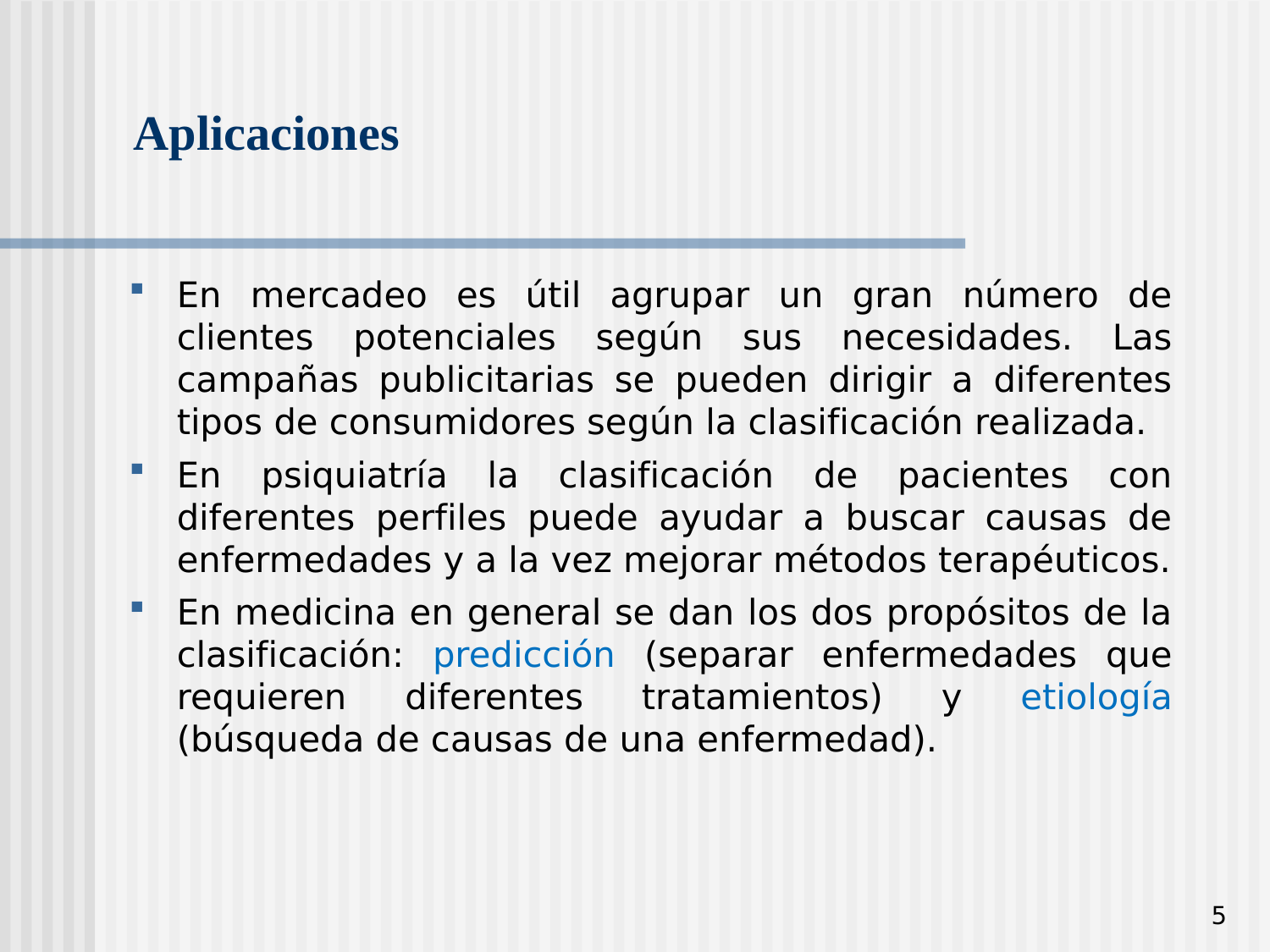

# Aplicaciones
En mercadeo es útil agrupar un gran número de clientes potenciales según sus necesidades. Las campañas publicitarias se pueden dirigir a diferentes tipos de consumidores según la clasificación realizada.
En psiquiatría la clasificación de pacientes con diferentes perfiles puede ayudar a buscar causas de enfermedades y a la vez mejorar métodos terapéuticos.
En medicina en general se dan los dos propósitos de la clasificación: predicción (separar enfermedades que requieren diferentes tratamientos) y etiología (búsqueda de causas de una enfermedad).

5